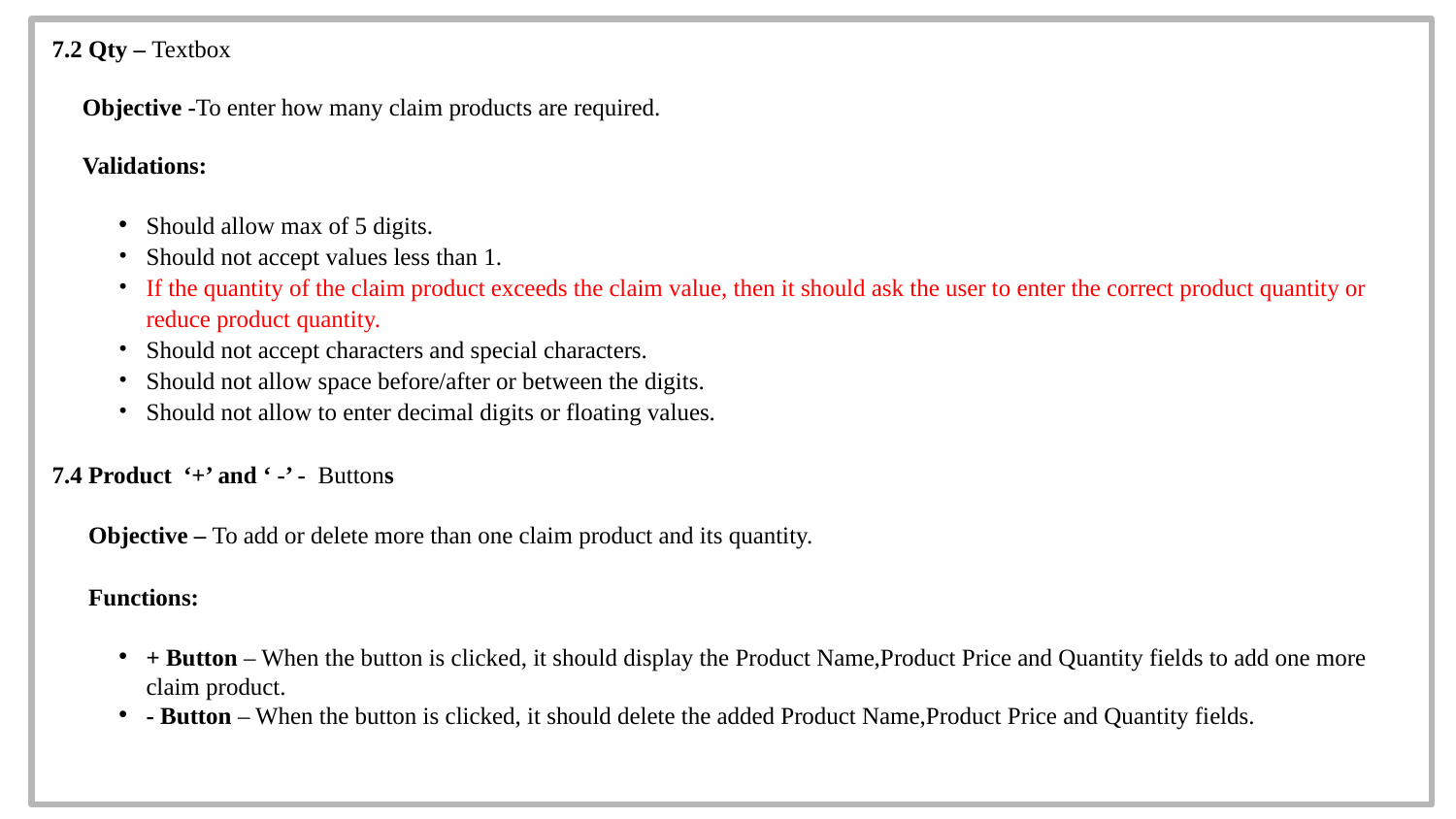

7.2 Qty – Textbox

      Objective -To enter how many claim products are required.

      Validations:

Should allow max of 5 digits.
Should not accept values less than 1.
If the quantity of the claim product exceeds the claim value, then it should ask the user to enter the correct product quantity or reduce product quantity.
Should not accept characters and special characters.
Should not allow space before/after or between the digits.
Should not allow to enter decimal digits or floating values.

 7.4 Product  ‘+’ and ‘ -’ -  Buttons

       Objective – To add or delete more than one claim product and its quantity.

       Functions:

+ Button – When the button is clicked, it should display the Product Name,Product Price and Quantity fields to add one more claim product.
- Button – When the button is clicked, it should delete the added Product Name,Product Price and Quantity fields.